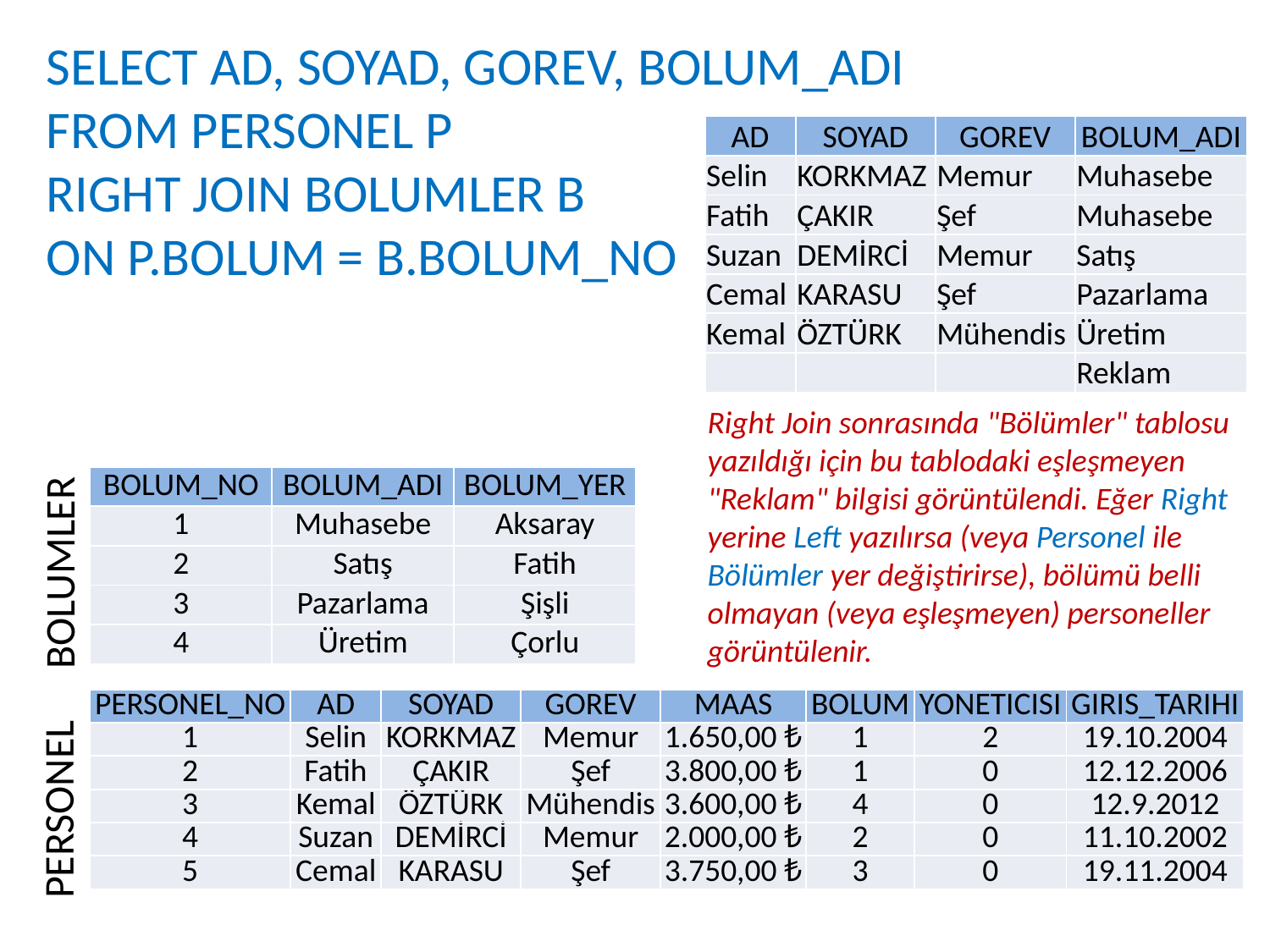

SELECT AD, SOYAD, GOREV, BOLUM_ADI
FROM PERSONEL P
RIGHT JOIN BOLUMLER B
ON P.BOLUM = B.BOLUM_NO
| AD | SOYAD | GOREV | BOLUM\_ADI |
| --- | --- | --- | --- |
| Selin | KORKMAZ | Memur | Muhasebe |
| Fatih | ÇAKIR | Şef | Muhasebe |
| Suzan | DEMİRCİ | Memur | Satış |
| Cemal | KARASU | Şef | Pazarlama |
| Kemal | ÖZTÜRK | Mühendis | Üretim |
|  |  |  | Reklam |
Right Join sonrasında "Bölümler" tablosu yazıldığı için bu tablodaki eşleşmeyen "Reklam" bilgisi görüntülendi. Eğer Right yerine Left yazılırsa (veya Personel ile Bölümler yer değiştirirse), bölümü belli olmayan (veya eşleşmeyen) personeller görüntülenir.
| BOLUM\_NO | BOLUM\_ADI | BOLUM\_YER |
| --- | --- | --- |
| 1 | Muhasebe | Aksaray |
| 2 | Satış | Fatih |
| 3 | Pazarlama | Şişli |
| 4 | Üretim | Çorlu |
BOLUMLER
| PERSONEL\_NO | AD | SOYAD | GOREV | MAAS | BOLUM | YONETICISI | GIRIS\_TARIHI |
| --- | --- | --- | --- | --- | --- | --- | --- |
| 1 | Selin | KORKMAZ | Memur | 1.650,00 ₺ | 1 | 2 | 19.10.2004 |
| 2 | Fatih | ÇAKIR | Şef | 3.800,00 ₺ | 1 | 0 | 12.12.2006 |
| 3 | Kemal | ÖZTÜRK | Mühendis | 3.600,00 ₺ | 4 | 0 | 12.9.2012 |
| 4 | Suzan | DEMİRCİ | Memur | 2.000,00 ₺ | 2 | 0 | 11.10.2002 |
| 5 | Cemal | KARASU | Şef | 3.750,00 ₺ | 3 | 0 | 19.11.2004 |
PERSONEL